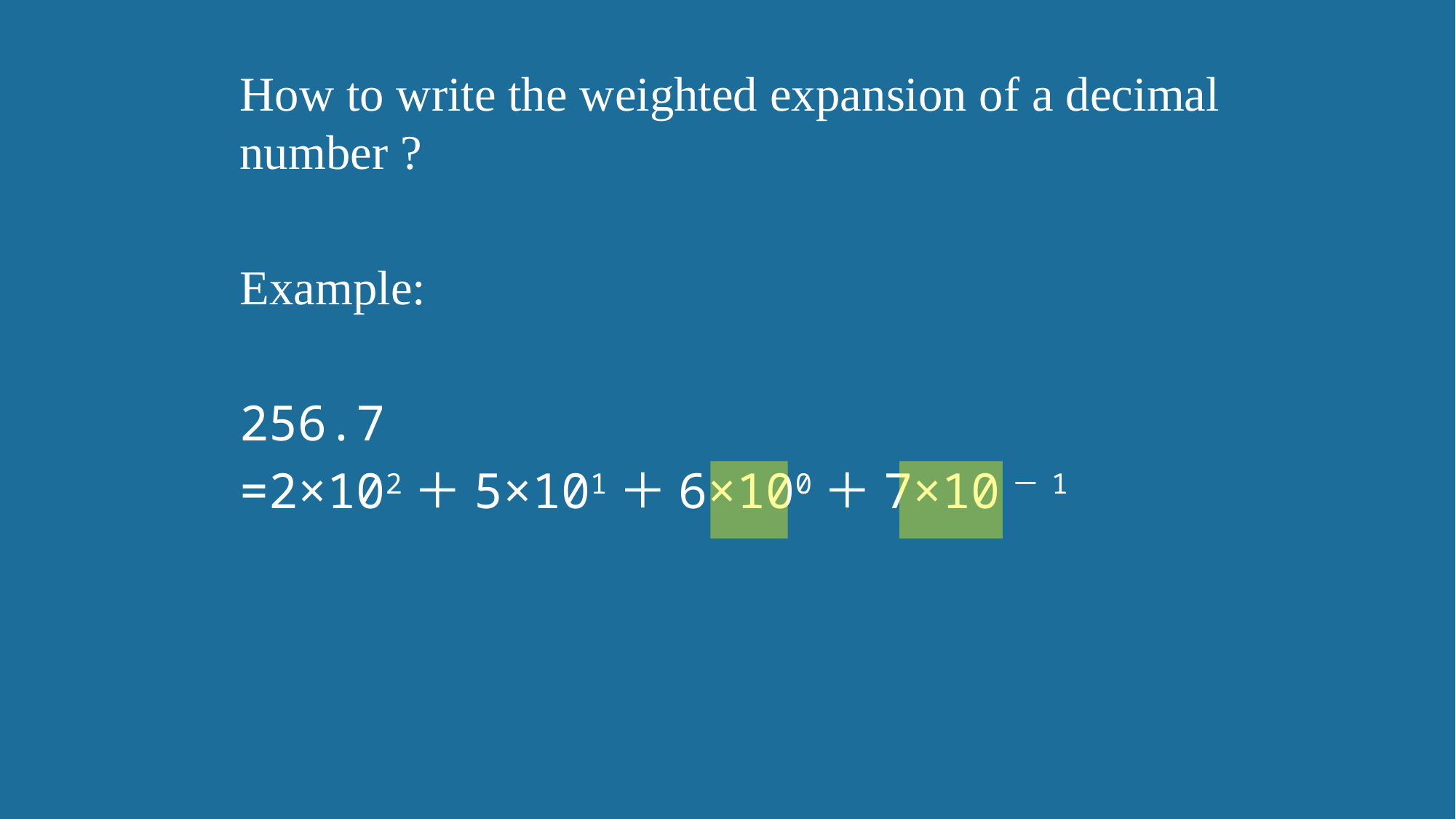

How to write the weighted expansion of a decimal number ?

Example:

256.7
=2×102＋5×101＋6×100＋7×10－1